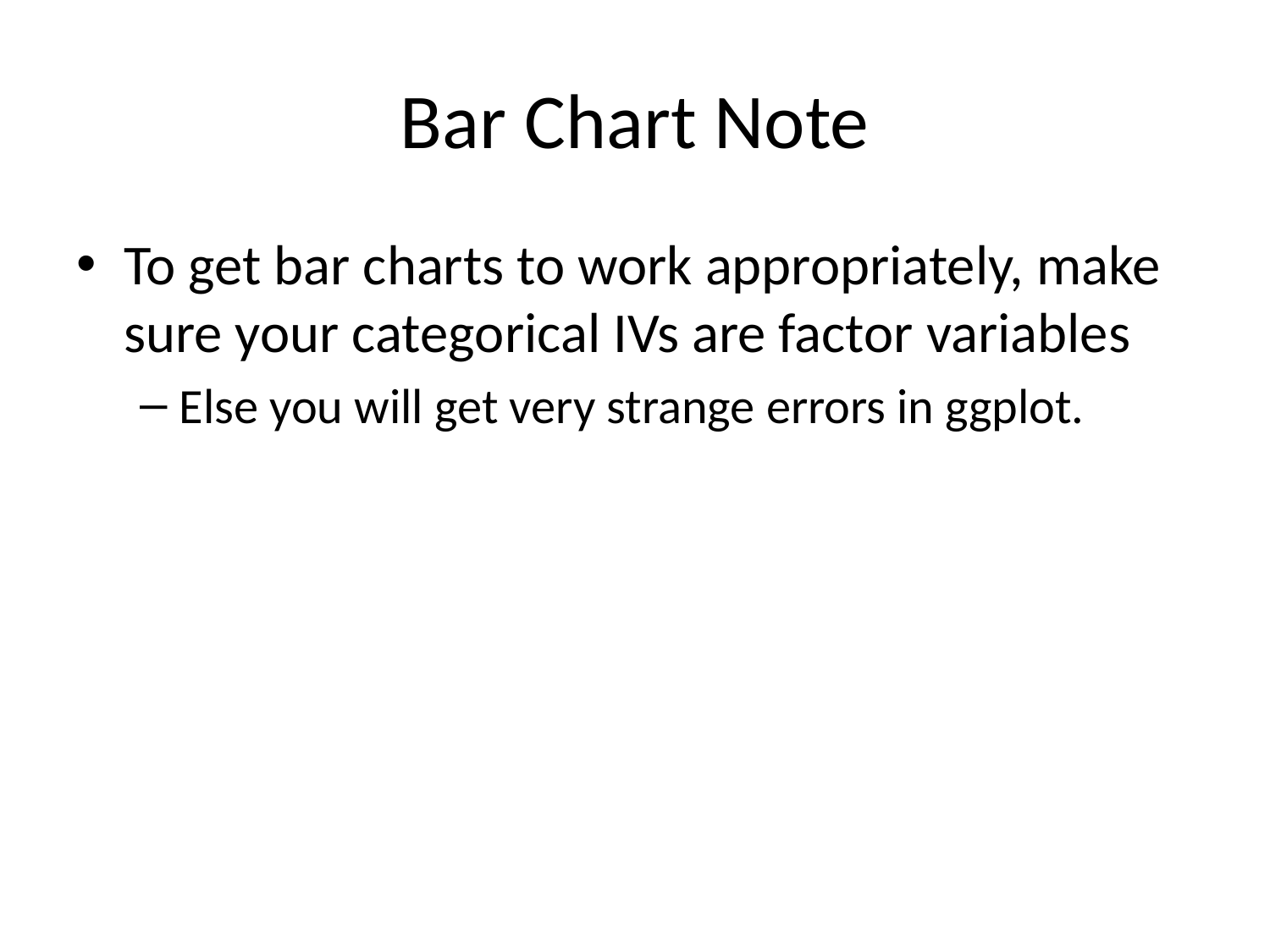

# Bar Chart Note
To get bar charts to work appropriately, make sure your categorical IVs are factor variables
Else you will get very strange errors in ggplot.